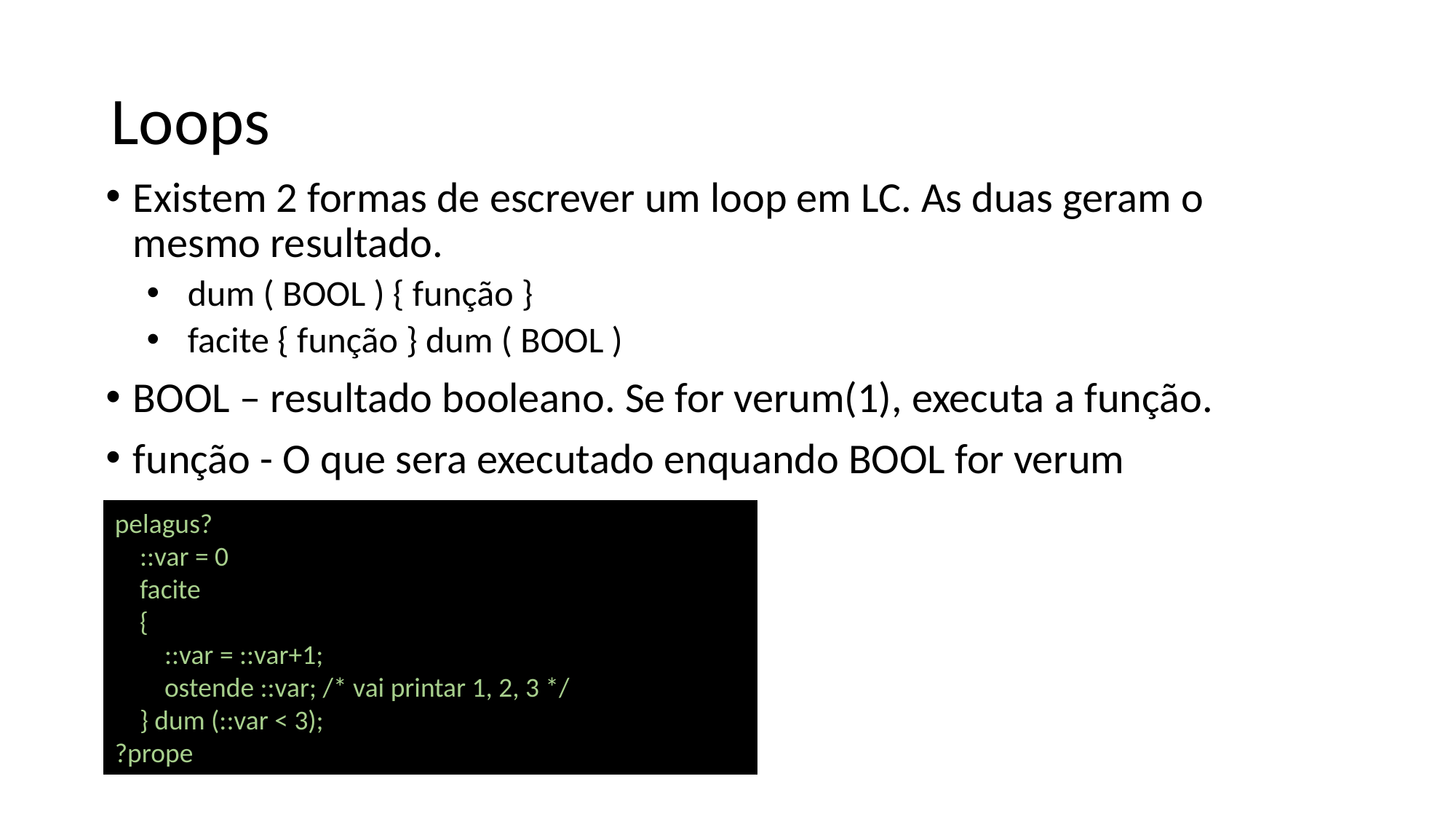

# Loops
Existem 2 formas de escrever um loop em LC. As duas geram o mesmo resultado.
dum ( BOOL ) { função }
facite { função } dum ( BOOL )
BOOL – resultado booleano. Se for verum(1), executa a função.
função - O que sera executado enquando BOOL for verum
pelagus?
    ::var = 0
    facite
    {
        ::var = ::var+1;
        ostende ::var; /* vai printar 1, 2, 3 */
    } dum (::var < 3);
?prope